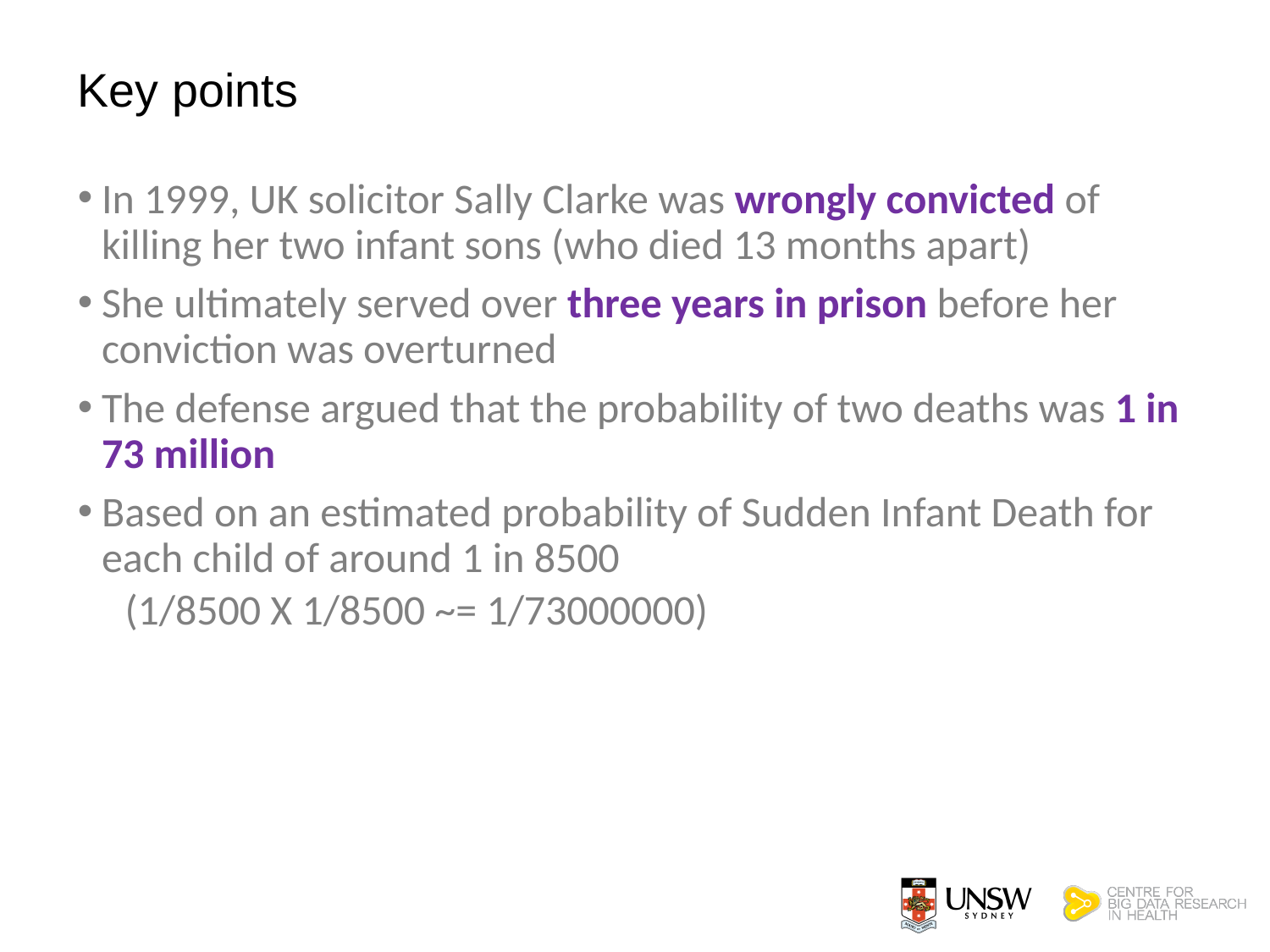

# Key points
In 1999, UK solicitor Sally Clarke was wrongly convicted of killing her two infant sons (who died 13 months apart)
She ultimately served over three years in prison before her conviction was overturned
The defense argued that the probability of two deaths was 1 in 73 million
Based on an estimated probability of Sudden Infant Death for each child of around 1 in 8500
 (1/8500 X 1/8500 ~= 1/73000000)